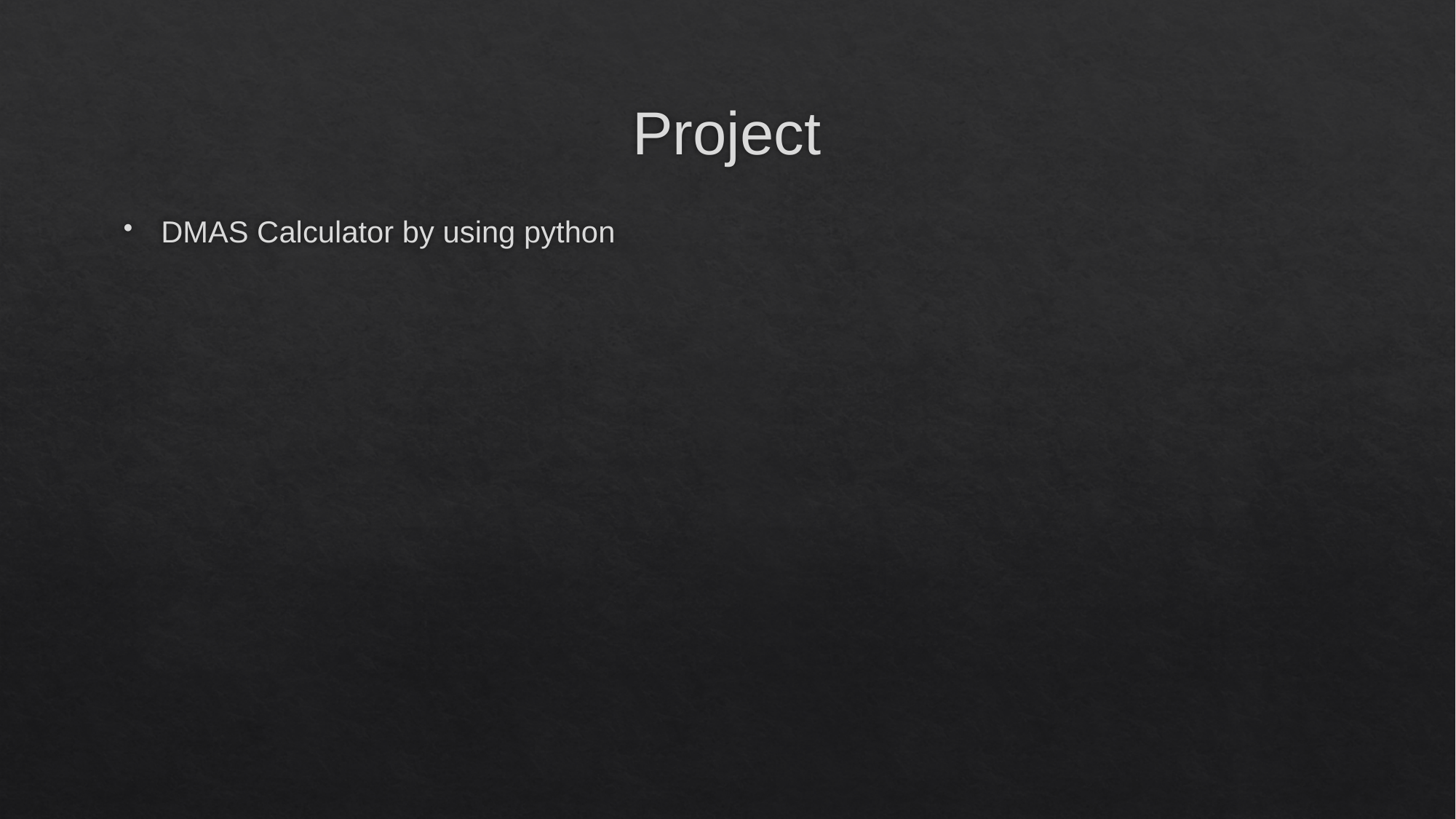

# Project
DMAS Calculator by using python